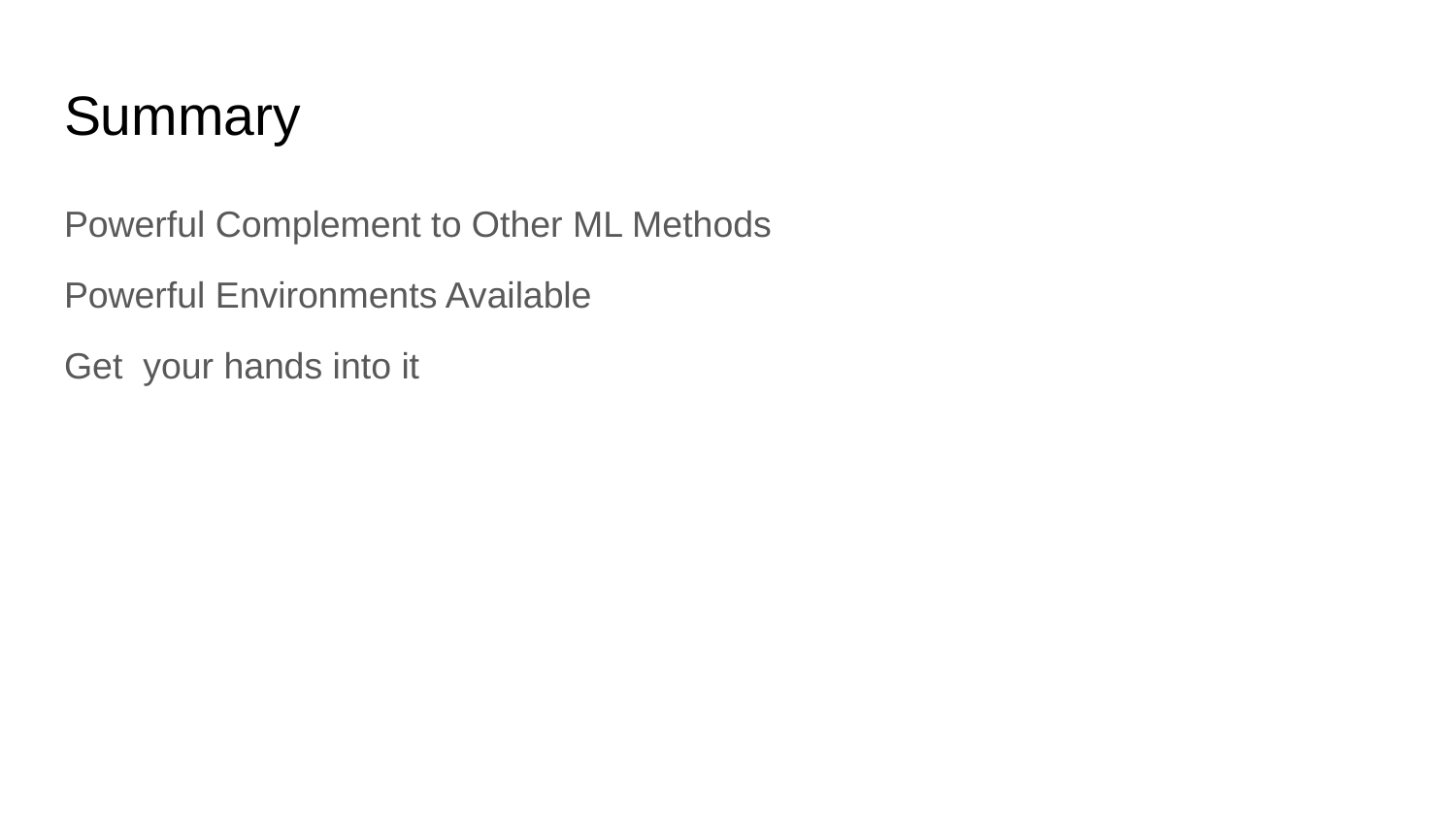

# Summary
Powerful Complement to Other ML Methods
Powerful Environments Available
Get  your hands into it